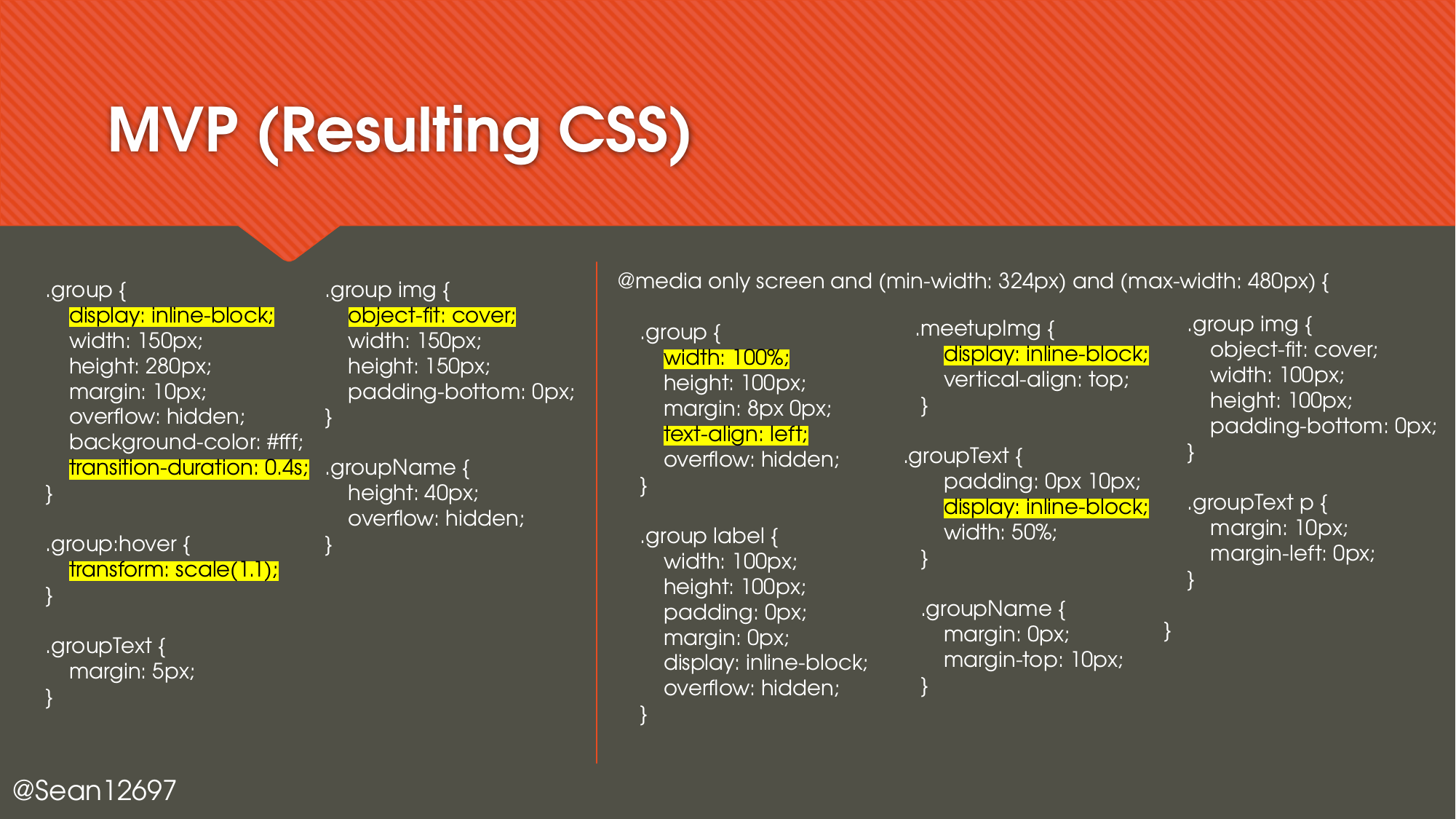

# MVP (Resulting CSS)
@media only screen and (min-width: 324px) and (max-width: 480px) {

    .group {
        width: 100%;
        height: 100px;
        margin: 8px 0px;
        text-align: left;
        overflow: hidden;
    }

    .group label {
        width: 100px;
        height: 100px;
        padding: 0px;
        margin: 0px;
        display: inline-block;
        overflow: hidden;
    }

.group {
    display: inline-block;
    width: 150px;
    height: 280px;
    margin: 10px;
    overflow: hidden;
    background-color: #fff;
    transition-duration: 0.4s;
}

.group:hover {
    transform: scale(1.1);
}

.groupText {
    margin: 5px;
}
.group img {
    object-fit: cover;
    width: 150px;
    height: 150px;
    padding-bottom: 0px;
}

.groupName {
    height: 40px;
    overflow: hidden;
}

   .meetupImg {
        display: inline-block;
        vertical-align: top;
    }

 .groupText {
        padding: 0px 10px;
        display: inline-block;
        width: 50%;
    }

    .groupName {
        margin: 0px;
        margin-top: 10px;
    }
    .group img {
        object-fit: cover;
        width: 100px;
        height: 100px;
        padding-bottom: 0px;
    }

    .groupText p {
        margin: 10px;
        margin-left: 0px;
    }

}
@Sean12697